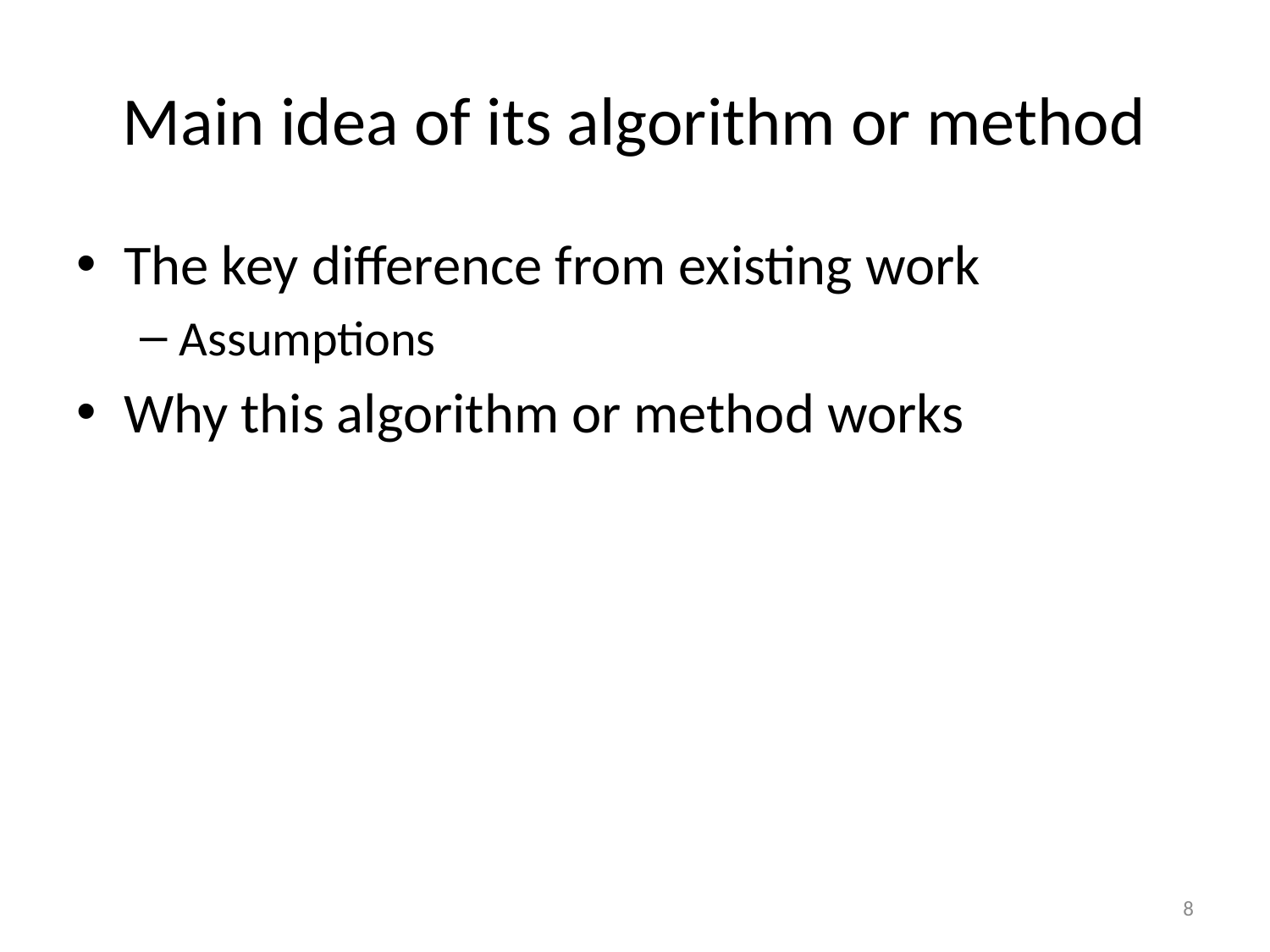

# Main idea of its algorithm or method
The key difference from existing work
Assumptions
Why this algorithm or method works
8